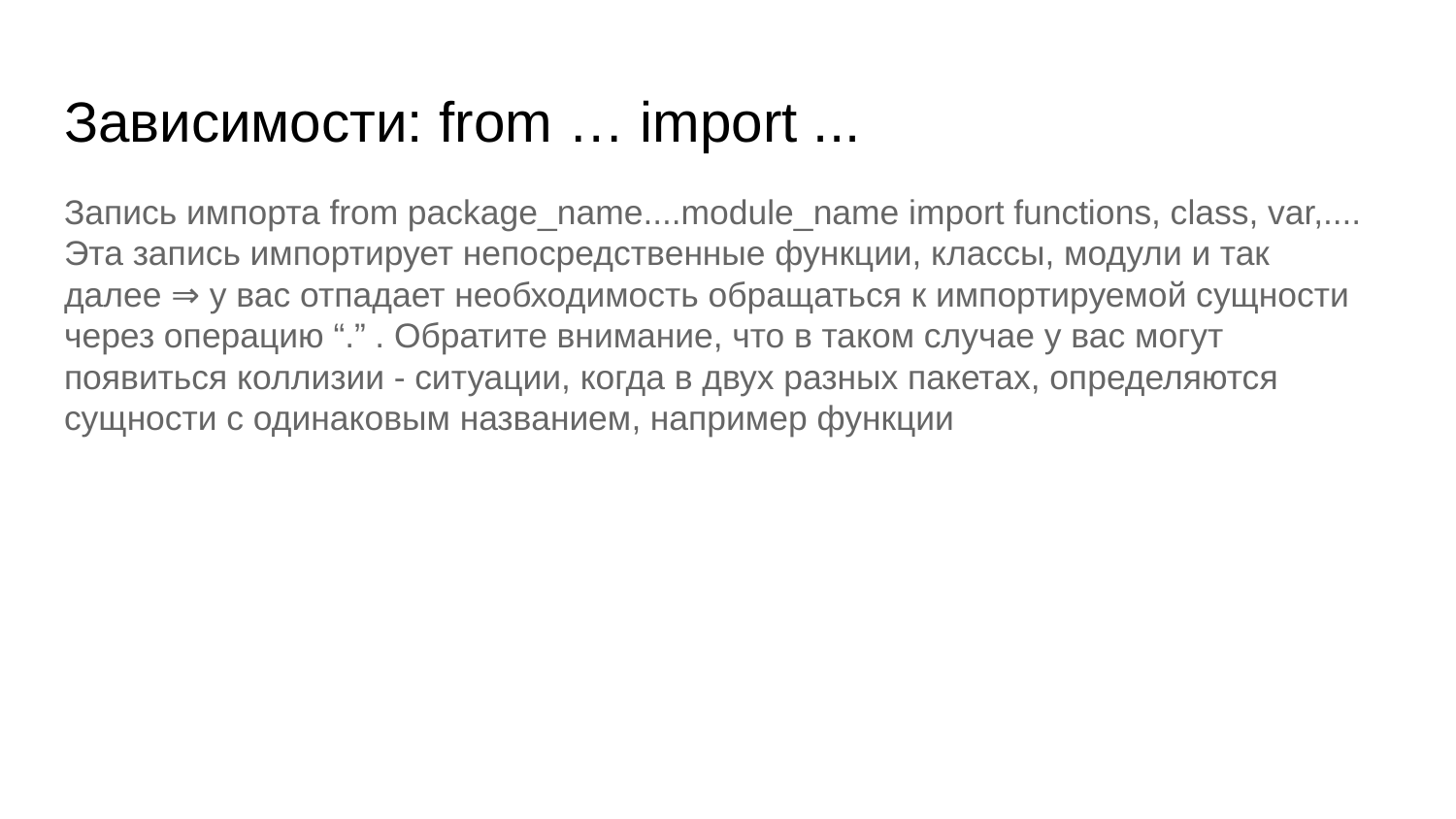

# Зависимости: from … import ...
Запись импорта from package_name....module_name import functions, class, var,....
Эта запись импортирует непосредственные функции, классы, модули и так далее ⇒ у вас отпадает необходимость обращаться к импортируемой сущности через операцию “.” . Обратите внимание, что в таком случае у вас могут появиться коллизии - ситуации, когда в двух разных пакетах, определяются сущности с одинаковым названием, например функции